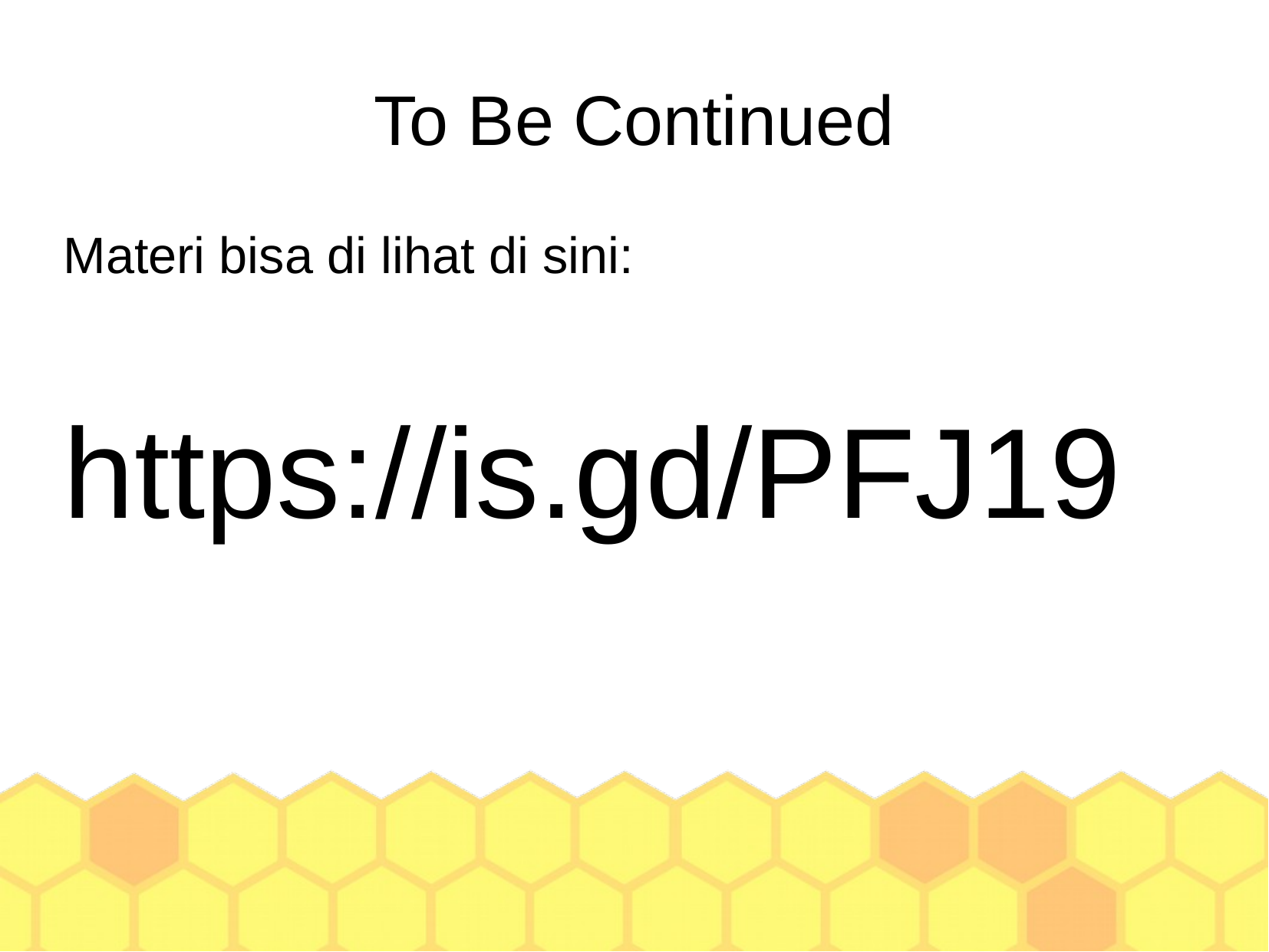

# To Be Continued
Materi bisa di lihat di sini:

https://is.gd/PFJ19